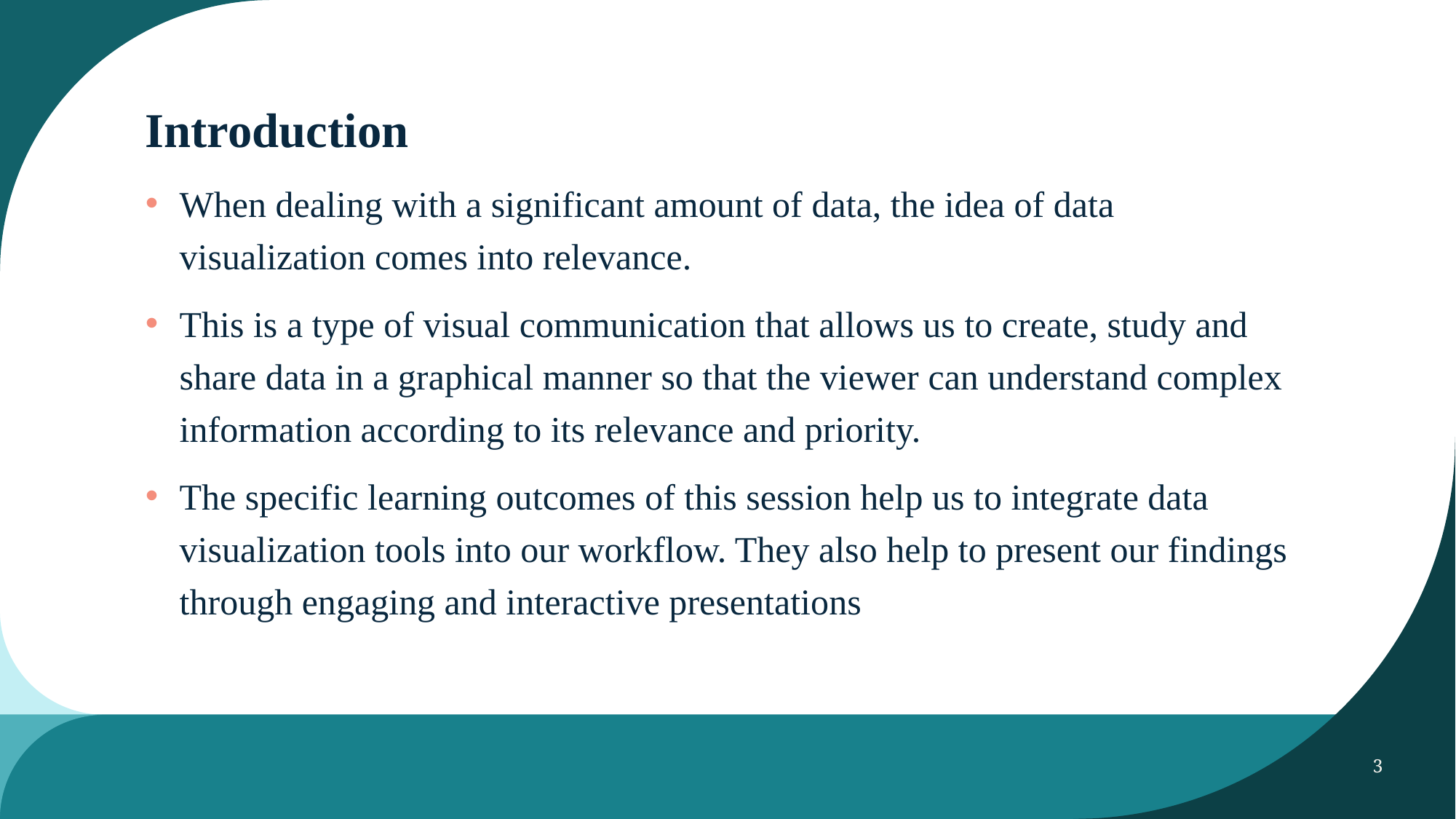

Introduction
When dealing with a significant amount of data, the idea of data visualization comes into relevance.
This is a type of visual communication that allows us to create, study and share data in a graphical manner so that the viewer can understand complex information according to its relevance and priority.
The specific learning outcomes of this session help us to integrate data visualization tools into our workflow. They also help to present our findings through engaging and interactive presentations

3